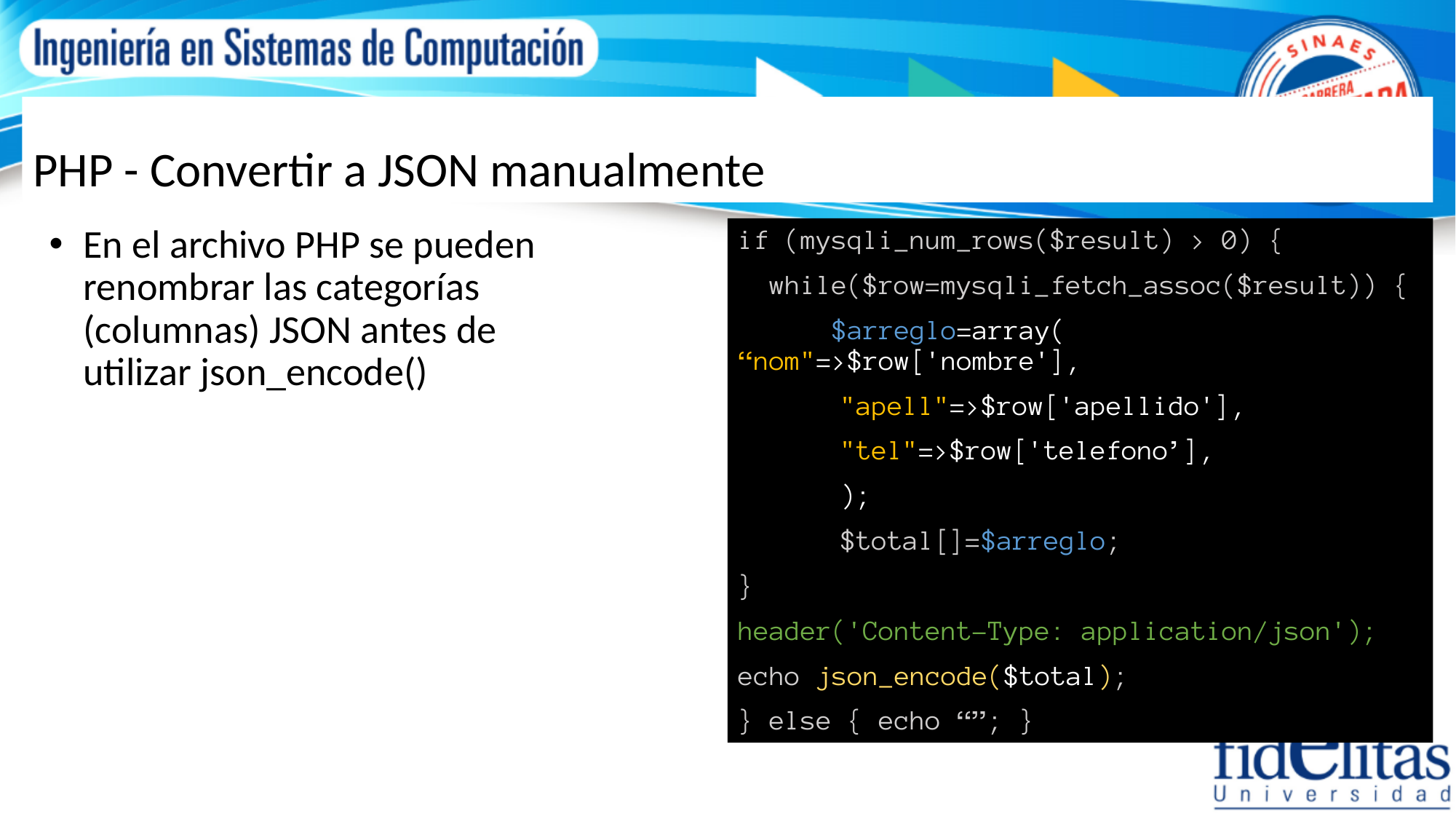

# PHP - Convertir a JSON manualmente
En el archivo PHP se pueden renombrar las categorías (columnas) JSON antes de utilizar json_encode()

if (mysqli_num_rows($result) > 0) {
  while($row=mysqli_fetch_assoc($result)) {
      $arreglo=array( 	“nom"=>$row['nombre'],
	"apell"=>$row['apellido'],
	"tel"=>$row['telefono’],
      	);
	$total[]=$arreglo;
}
header('Content-Type: application/json');
echo json_encode($total);
} else { echo “”; }